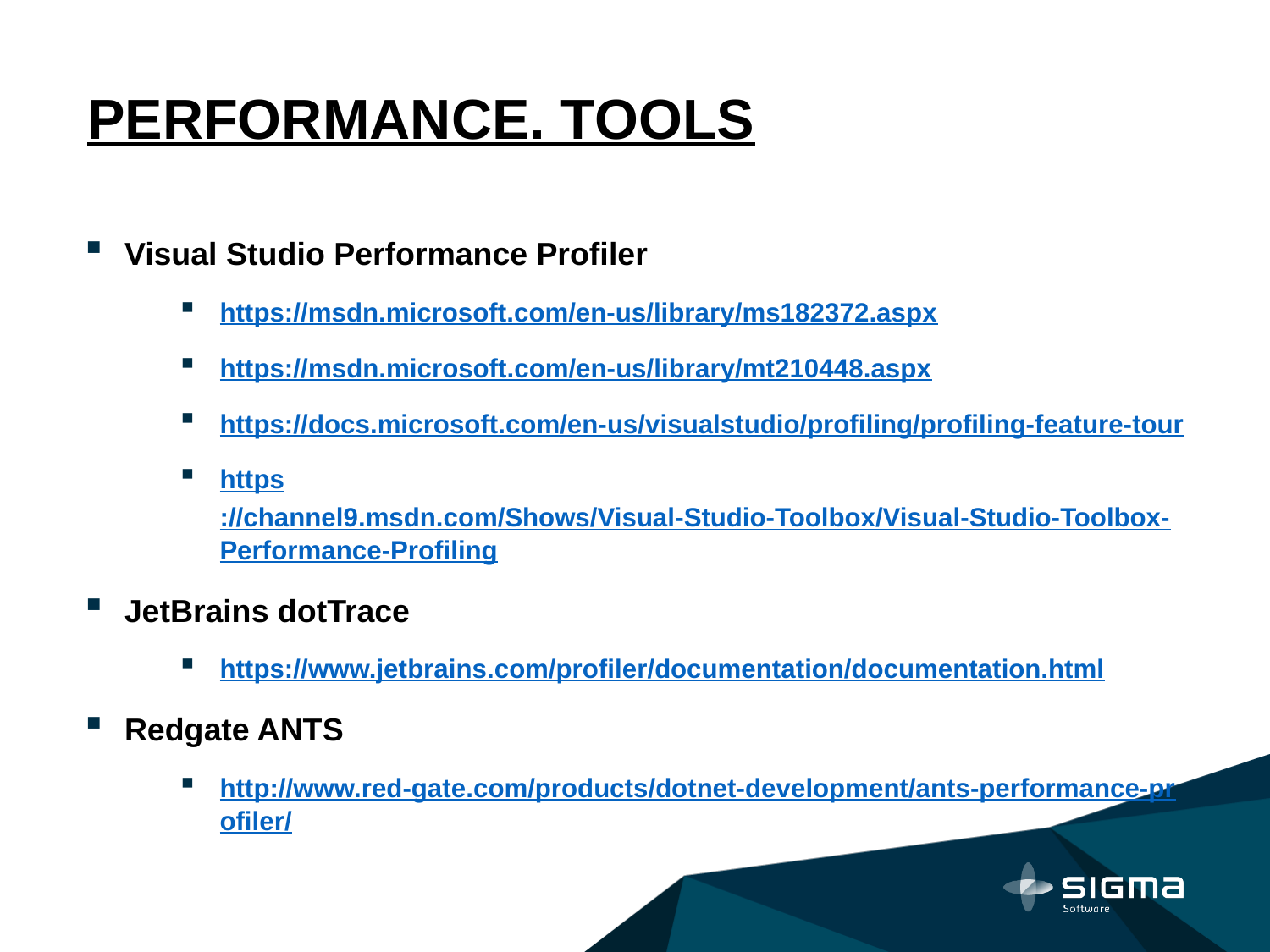

# PERFORMANCE. TOOLS
Visual Studio Performance Profiler
https://msdn.microsoft.com/en-us/library/ms182372.aspx
https://msdn.microsoft.com/en-us/library/mt210448.aspx
https://docs.microsoft.com/en-us/visualstudio/profiling/profiling-feature-tour
https://channel9.msdn.com/Shows/Visual-Studio-Toolbox/Visual-Studio-Toolbox-Performance-Profiling
JetBrains dotTrace
https://www.jetbrains.com/profiler/documentation/documentation.html
Redgate ANTS
http://www.red-gate.com/products/dotnet-development/ants-performance-profiler/